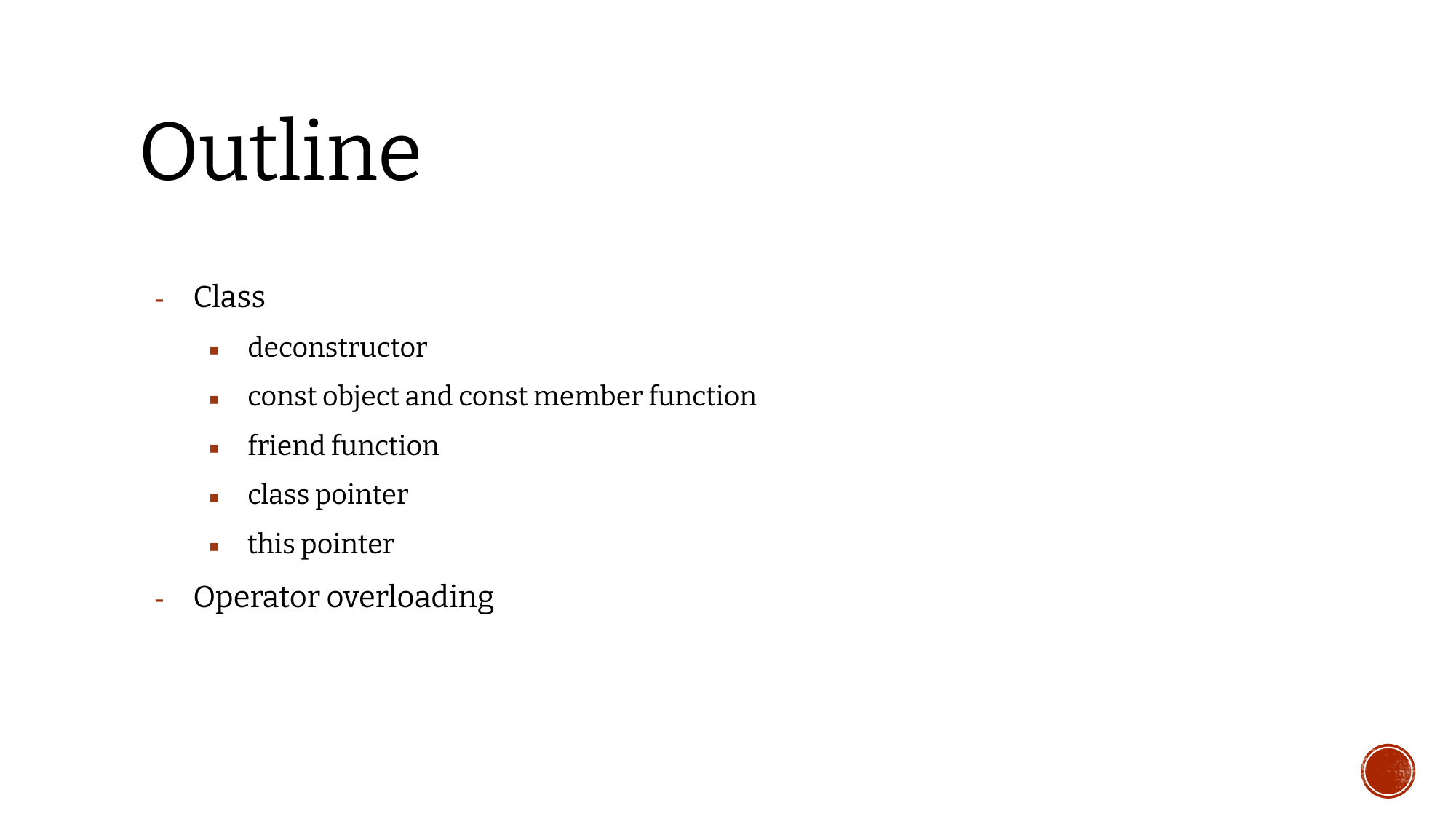

# Outline
Class
deconstructor
const object and const member function
friend function
class pointer
this pointer
Operator overloading